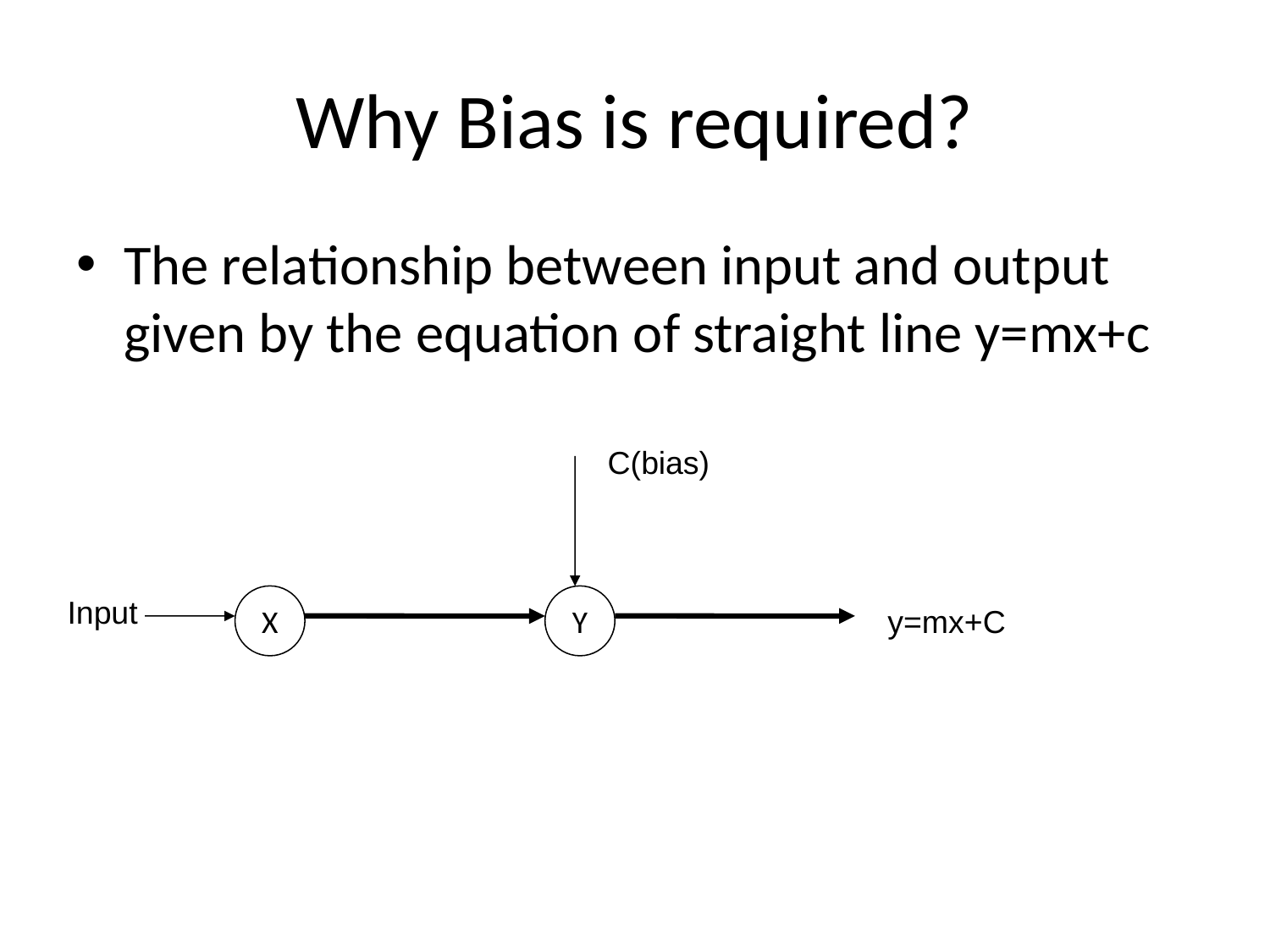

# Why Bias is required?
The relationship between input and output given by the equation of straight line y=mx+c

C(bias)

Input
X
Y
y=mx+C